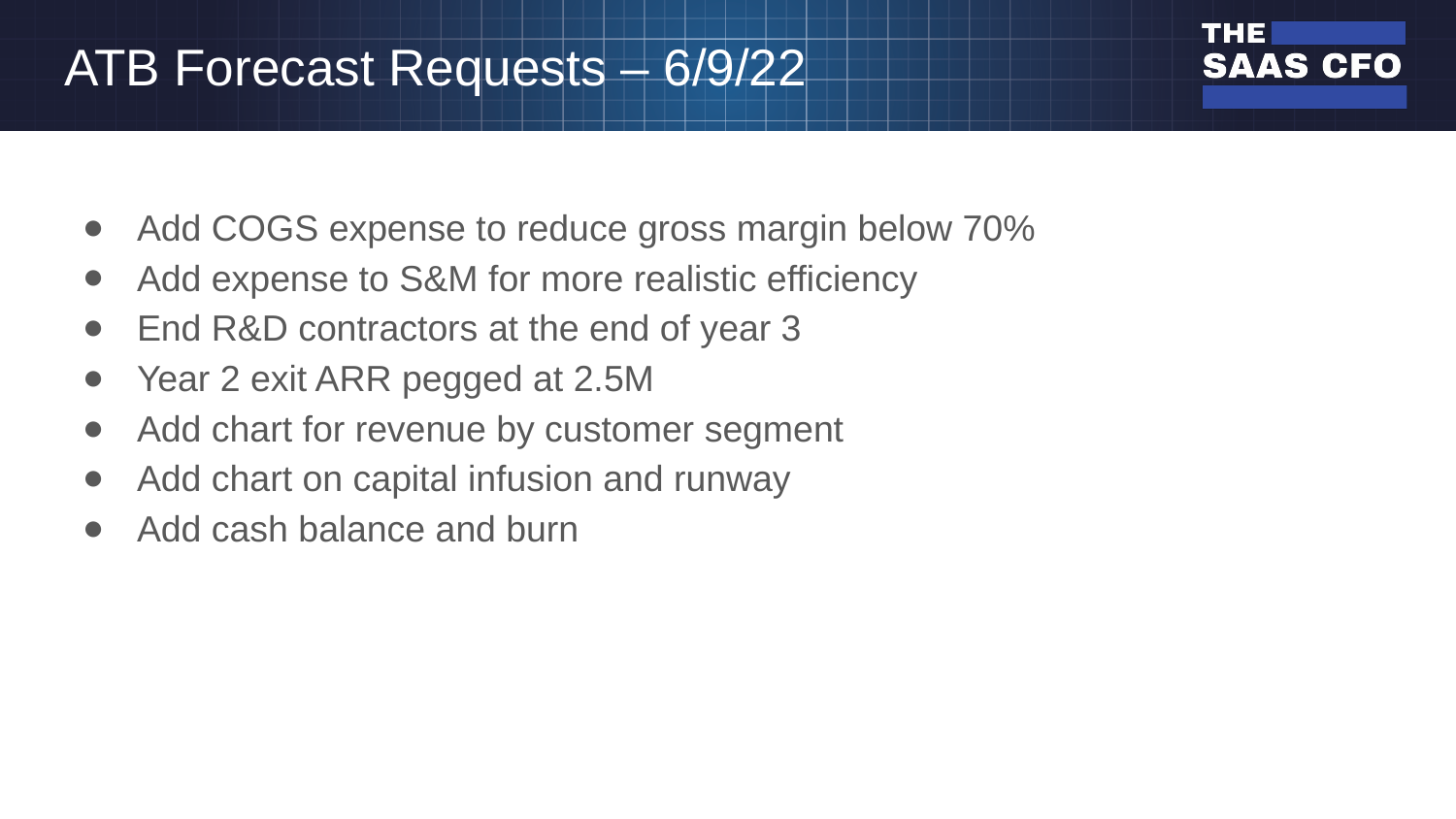

# ATB Forecast Requests – 6/9/22
Add COGS expense to reduce gross margin below 70%
Add expense to S&M for more realistic efficiency
End R&D contractors at the end of year 3
Year 2 exit ARR pegged at 2.5M
Add chart for revenue by customer segment
Add chart on capital infusion and runway
Add cash balance and burn